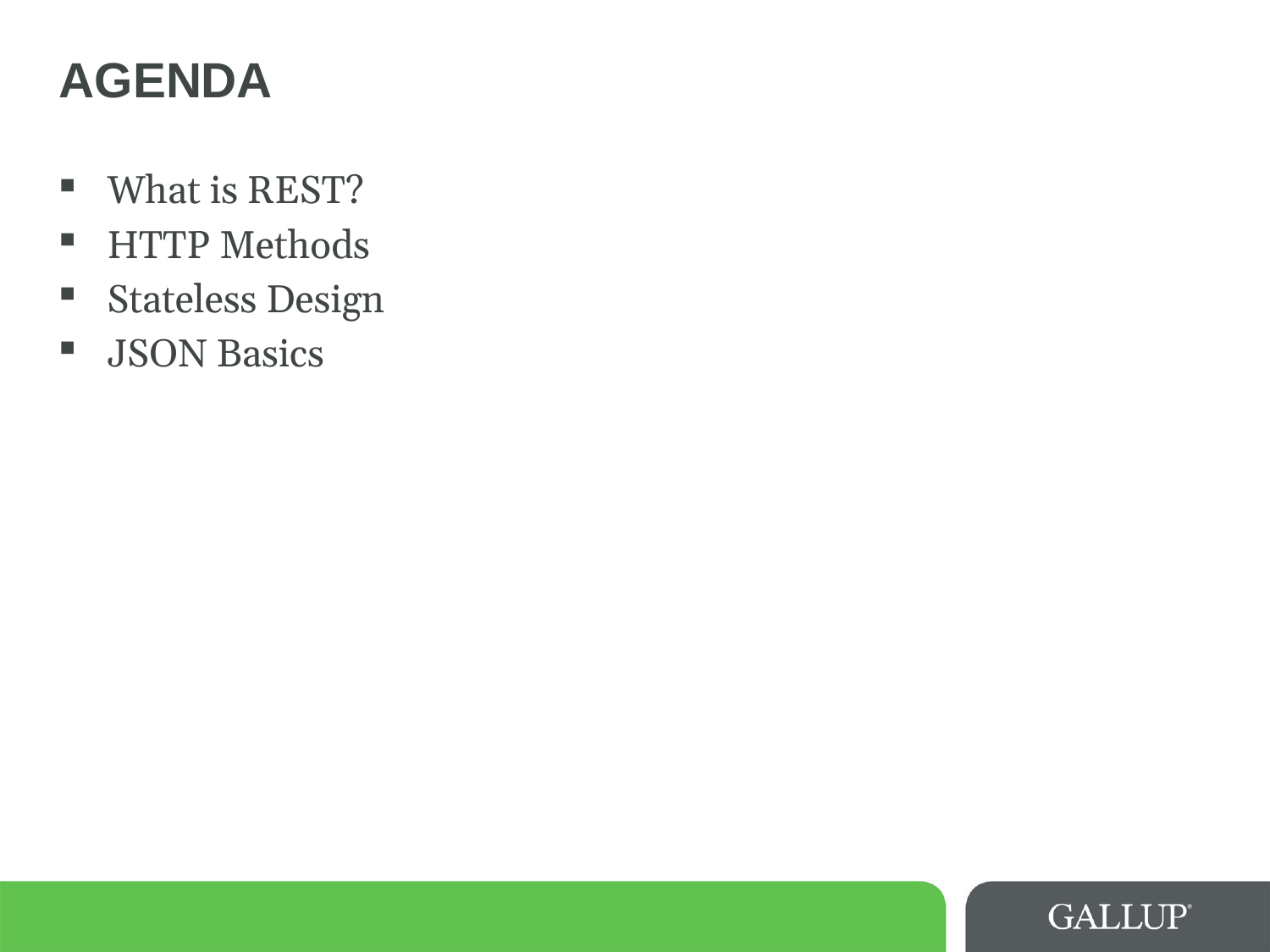

# Agenda
What is REST?
HTTP Methods
Stateless Design
JSON Basics
10/16/15